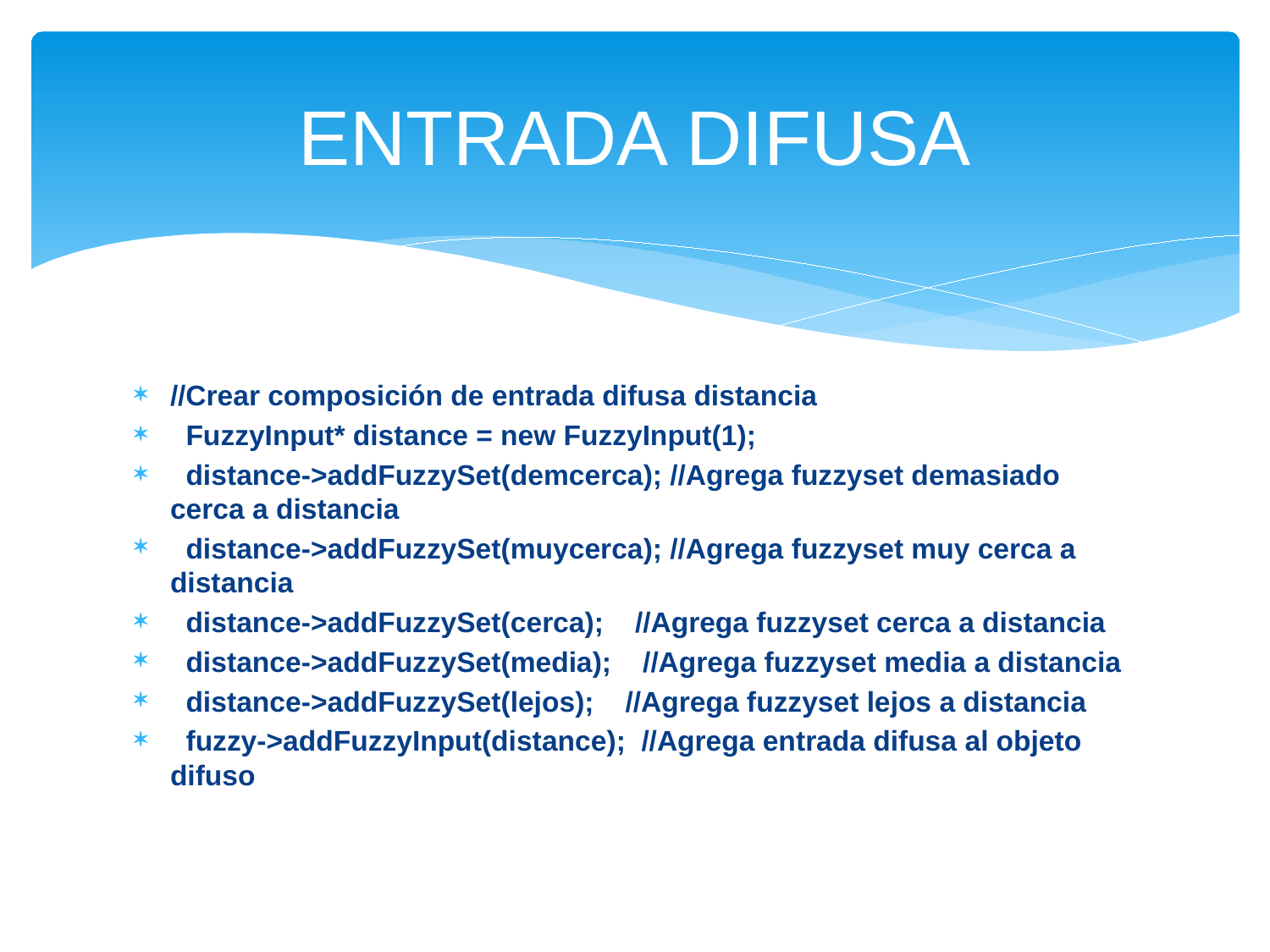

# ENTRADA DIFUSA
//Crear composición de entrada difusa distancia
  FuzzyInput* distance = new FuzzyInput(1);
  distance->addFuzzySet(demcerca); //Agrega fuzzyset demasiado cerca a distancia
  distance->addFuzzySet(muycerca); //Agrega fuzzyset muy cerca a distancia
  distance->addFuzzySet(cerca);    //Agrega fuzzyset cerca a distancia
  distance->addFuzzySet(media);    //Agrega fuzzyset media a distancia
  distance->addFuzzySet(lejos);    //Agrega fuzzyset lejos a distancia
  fuzzy->addFuzzyInput(distance);  //Agrega entrada difusa al objeto difuso